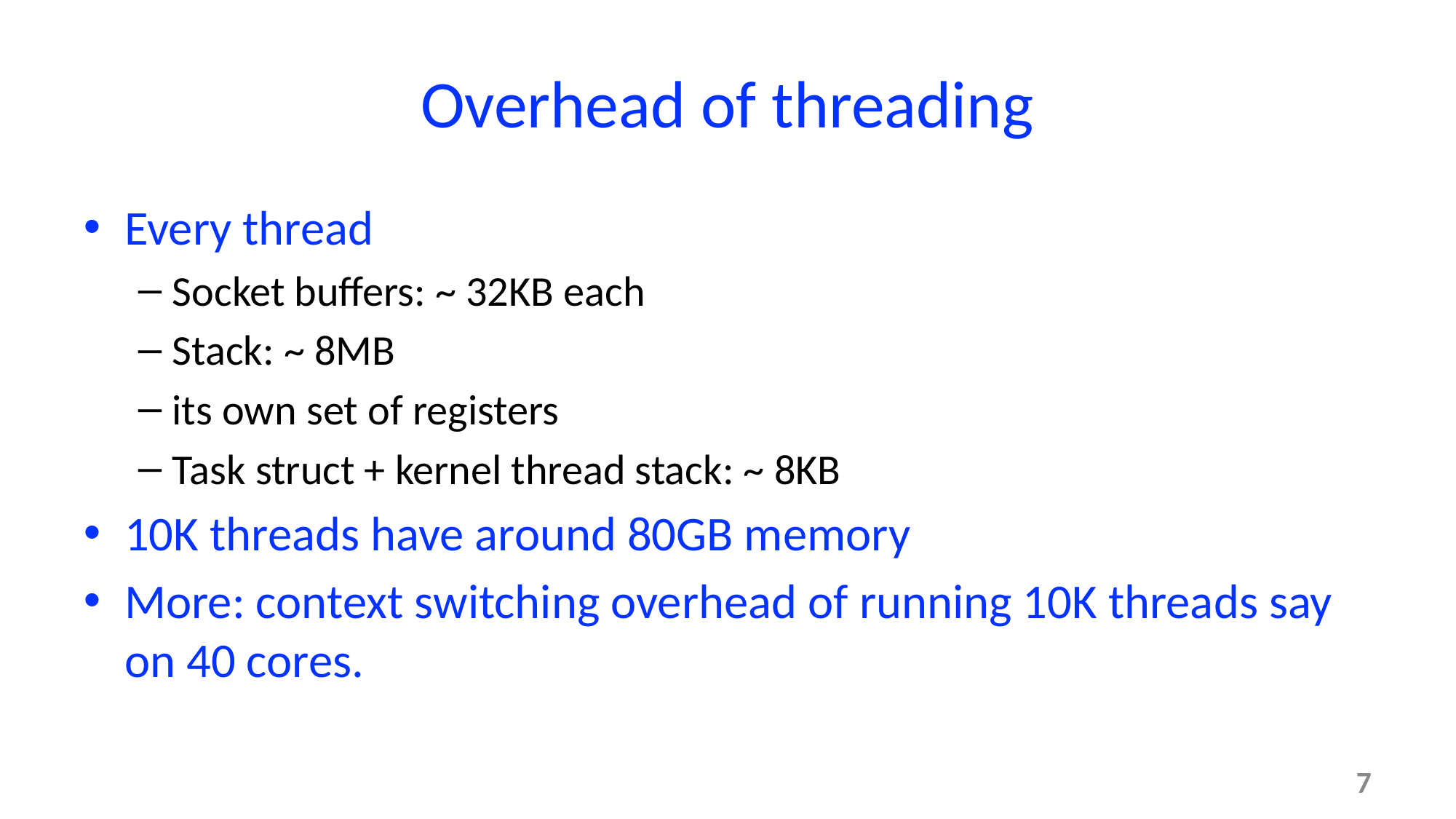

# Overhead of threading
Every thread
Socket buffers: ~ 32KB each
Stack: ~ 8MB
its own set of registers
Task struct + kernel thread stack: ~ 8KB
10K threads have around 80GB memory
More: context switching overhead of running 10K threads say on 40 cores.

7